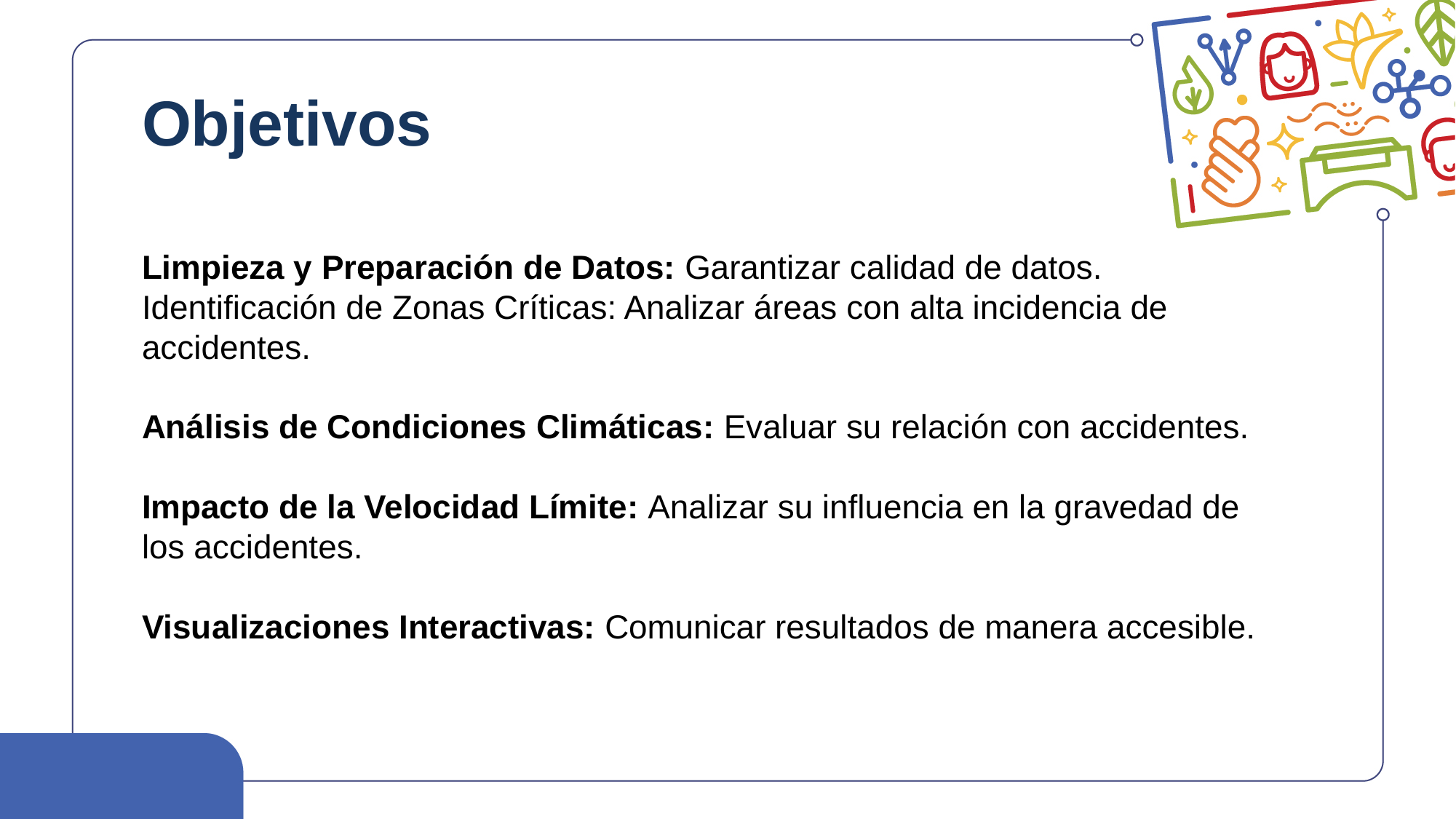

Objetivos

Limpieza y Preparación de Datos: Garantizar calidad de datos.
Identificación de Zonas Críticas: Analizar áreas con alta incidencia de accidentes.

Análisis de Condiciones Climáticas: Evaluar su relación con accidentes.

Impacto de la Velocidad Límite: Analizar su influencia en la gravedad de los accidentes.

Visualizaciones Interactivas: Comunicar resultados de manera accesible.